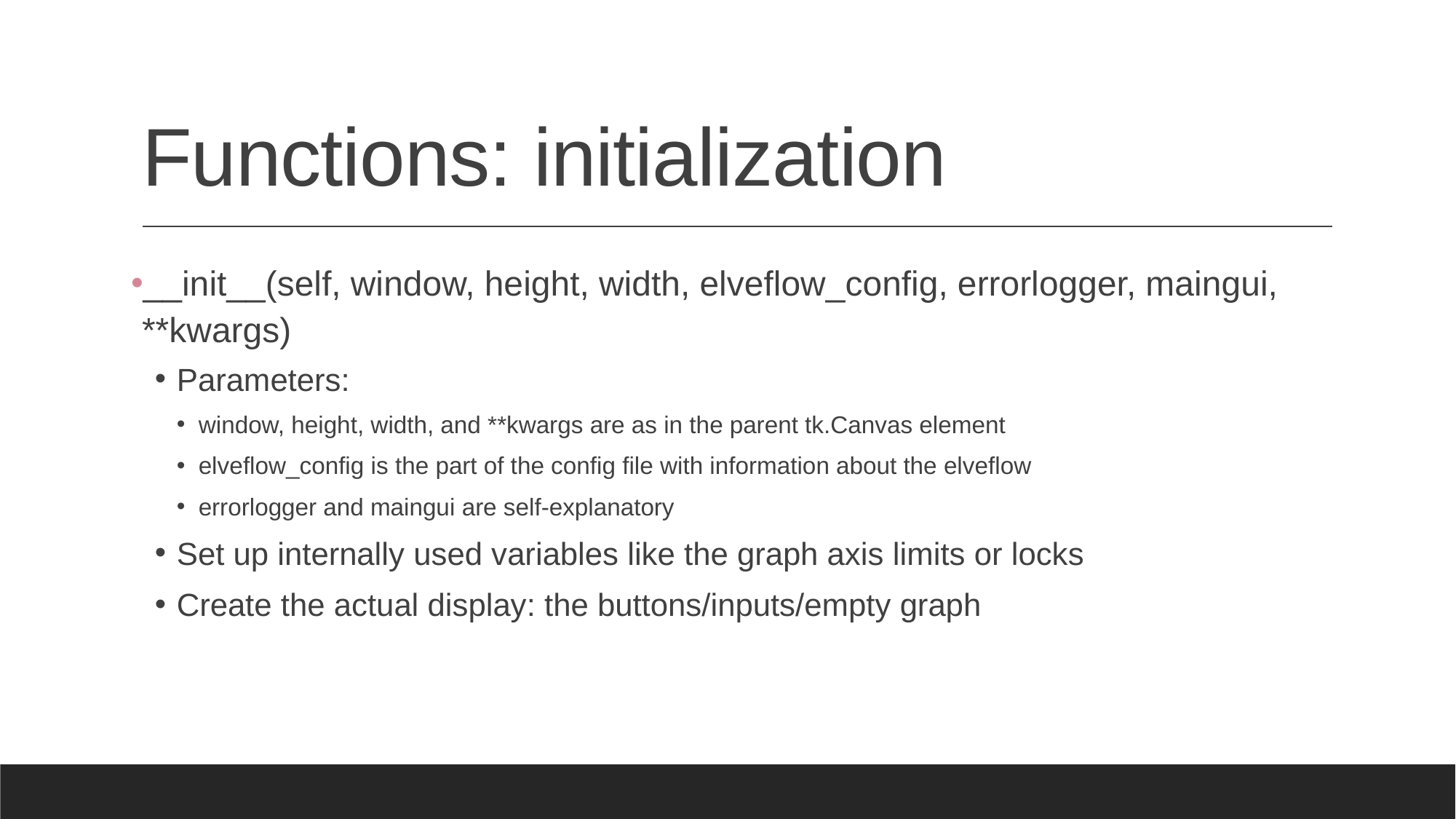

# Functions: initialization
__init__(self, window, height, width, elveflow_config, errorlogger, maingui, **kwargs)
Parameters:
window, height, width, and **kwargs are as in the parent tk.Canvas element
elveflow_config is the part of the config file with information about the elveflow
errorlogger and maingui are self-explanatory
Set up internally used variables like the graph axis limits or locks
Create the actual display: the buttons/inputs/empty graph